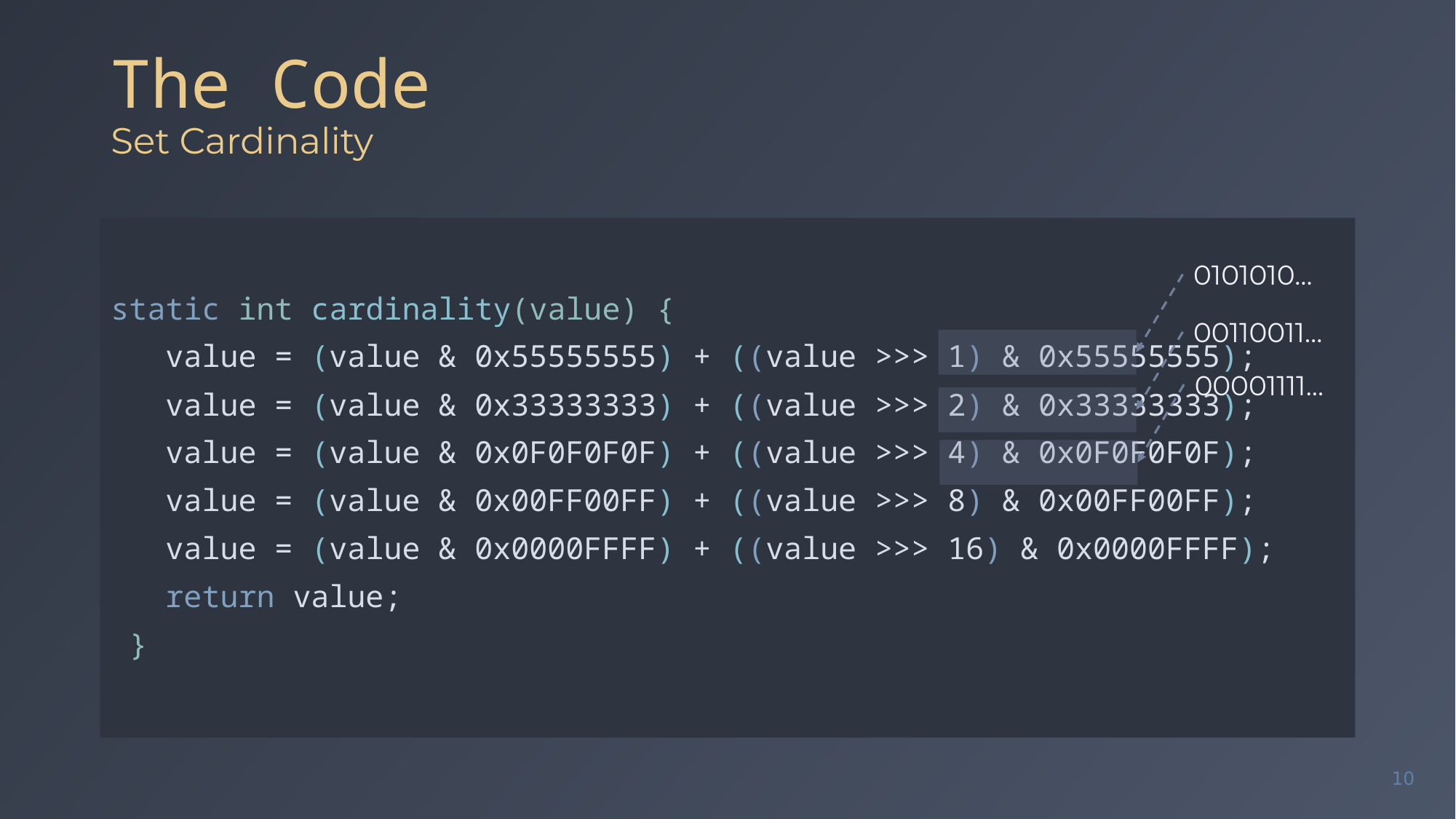

# The Code Set Cardinality
static int cardinality(value) {
   value = (value & 0x55555555) + ((value >>> 1) & 0x55555555);
   value = (value & 0x33333333) + ((value >>> 2) & 0x33333333);
   value = (value & 0x0F0F0F0F) + ((value >>> 4) & 0x0F0F0F0F);
   value = (value & 0x00FF00FF) + ((value >>> 8) & 0x00FF00FF);
   value = (value & 0x0000FFFF) + ((value >>> 16) & 0x0000FFFF);
   return value;
 }
0101010…
00110011…

00001111…

10